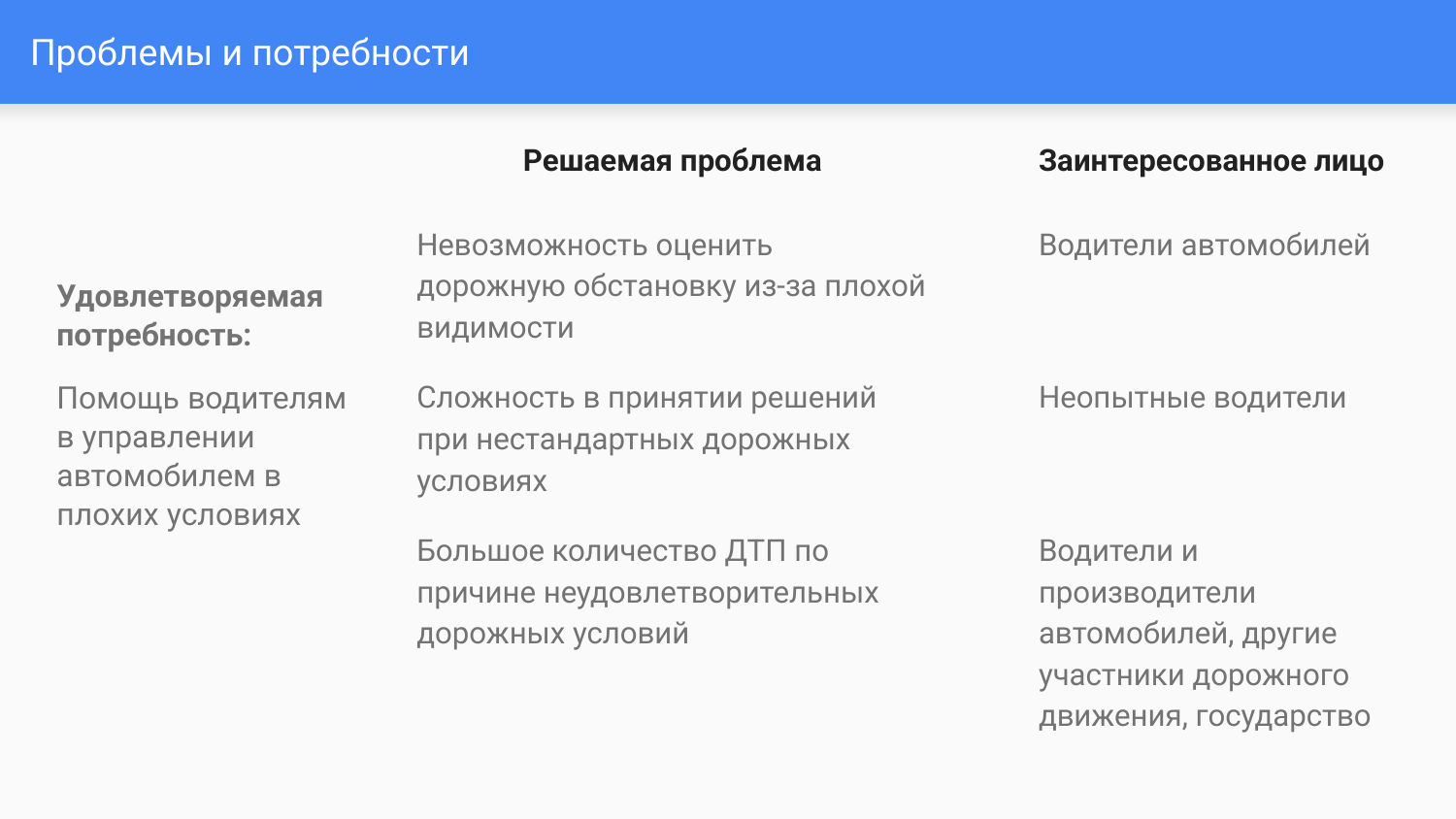

# Проблемы и потребности
| Решаемая проблема | Заинтересованное лицо |
| --- | --- |
| Невозможность оценить дорожную обстановку из-за плохой видимости | Водители автомобилей |
| Сложность в принятии решений при нестандартных дорожных условиях | Неопытные водители |
| Большое количество ДТП по причине неудовлетворительных дорожных условий | Водители и производители автомобилей, другие участники дорожного движения, государство |
Удовлетворяемая потребность:
Помощь водителям в управлении автомобилем в плохих условиях